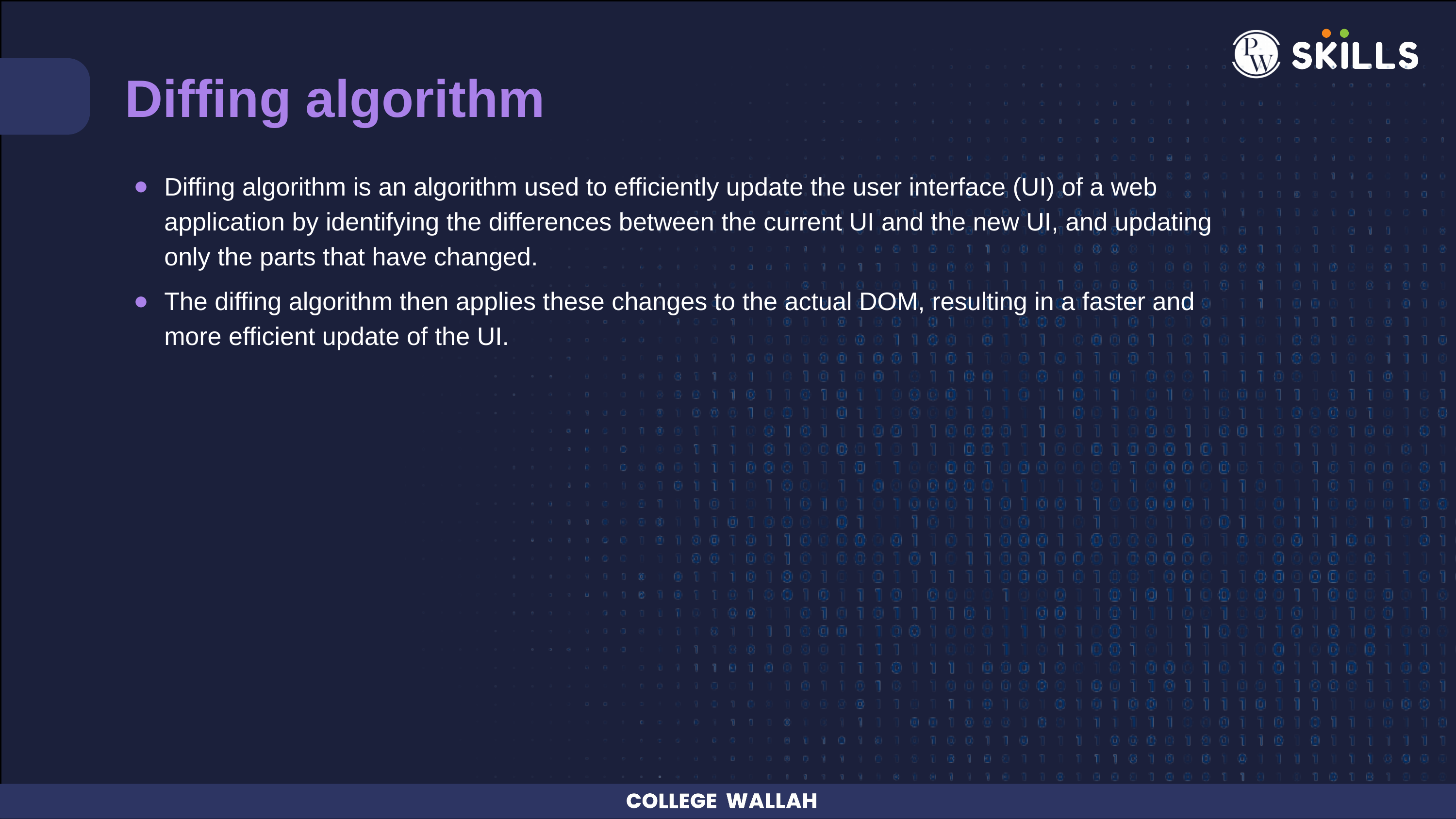

Diffing algorithm
Diffing algorithm is an algorithm used to efficiently update the user interface (UI) of a web application by identifying the differences between the current UI and the new UI, and updating only the parts that have changed.
The diffing algorithm then applies these changes to the actual DOM, resulting in a faster and more efficient update of the UI.